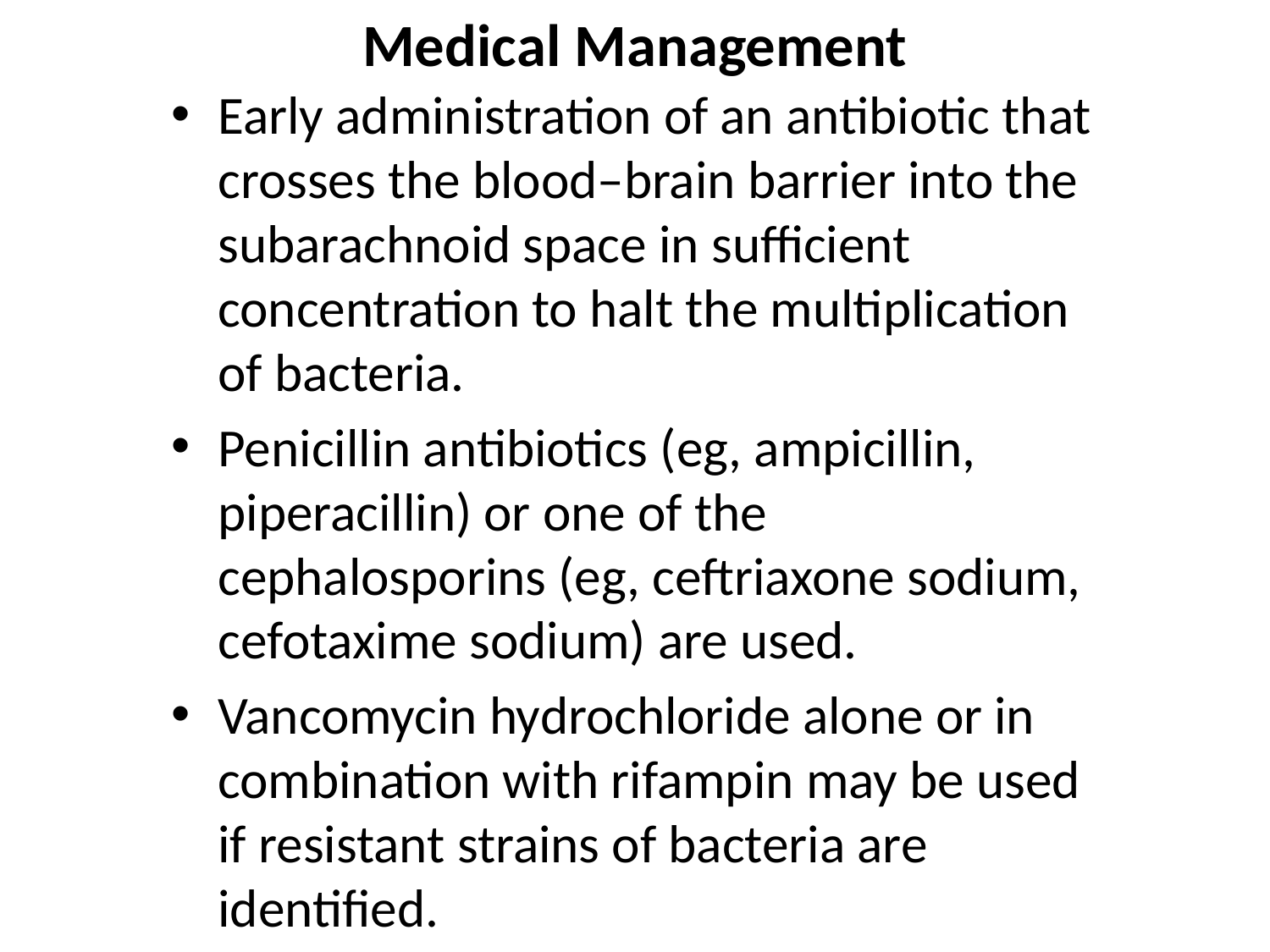

# Medical Management
Early administration of an antibiotic that crosses the blood–brain barrier into the subarachnoid space in sufficient concentration to halt the multiplication of bacteria.
Penicillin antibiotics (eg, ampicillin, piperacillin) or one of the cephalosporins (eg, ceftriaxone sodium, cefotaxime sodium) are used.
Vancomycin hydrochloride alone or in combination with rifampin may be used if resistant strains of bacteria are identified.